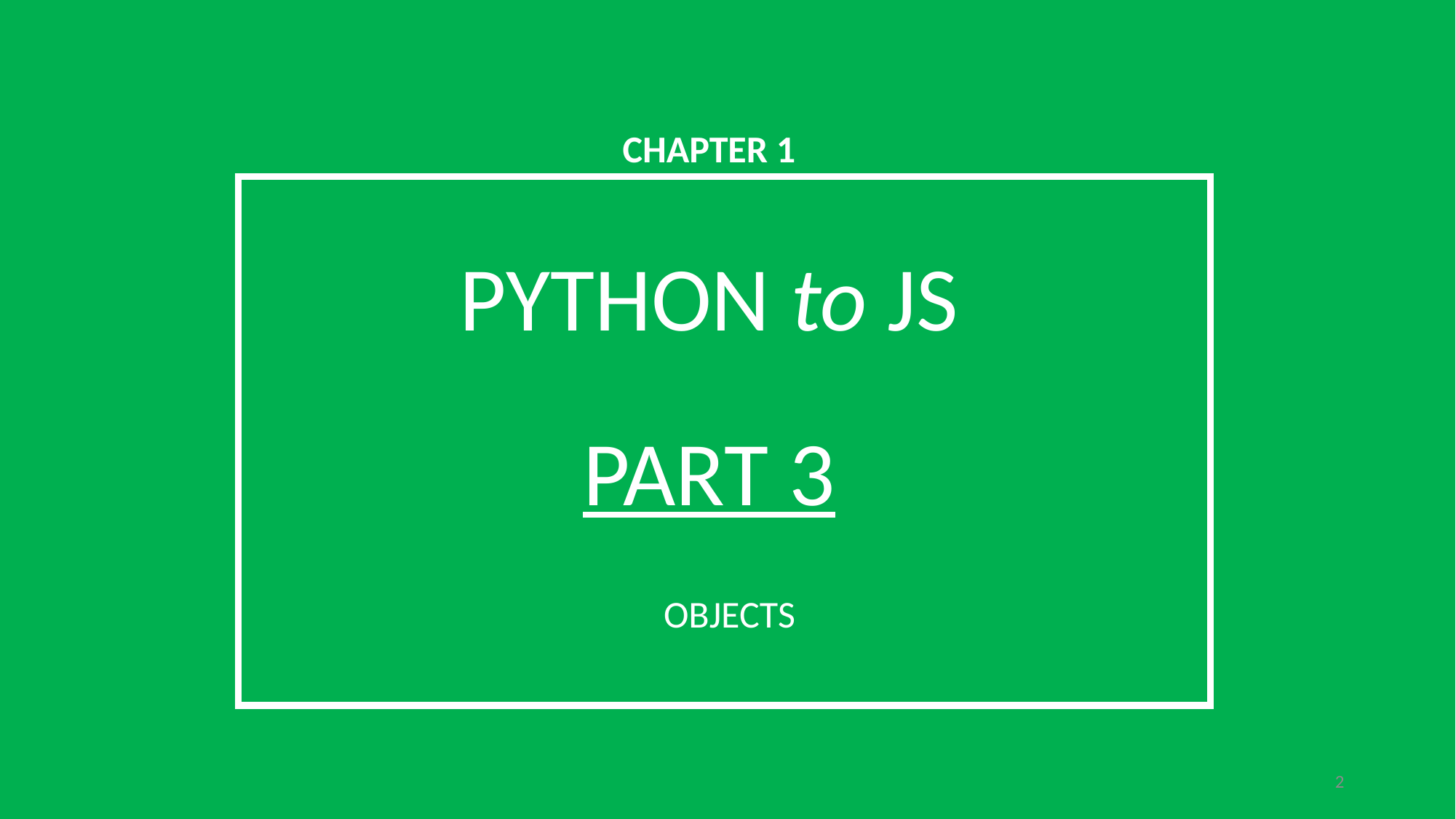

CHAPTER 1

PYTHON to JS
PART 3
OBJECTS
2